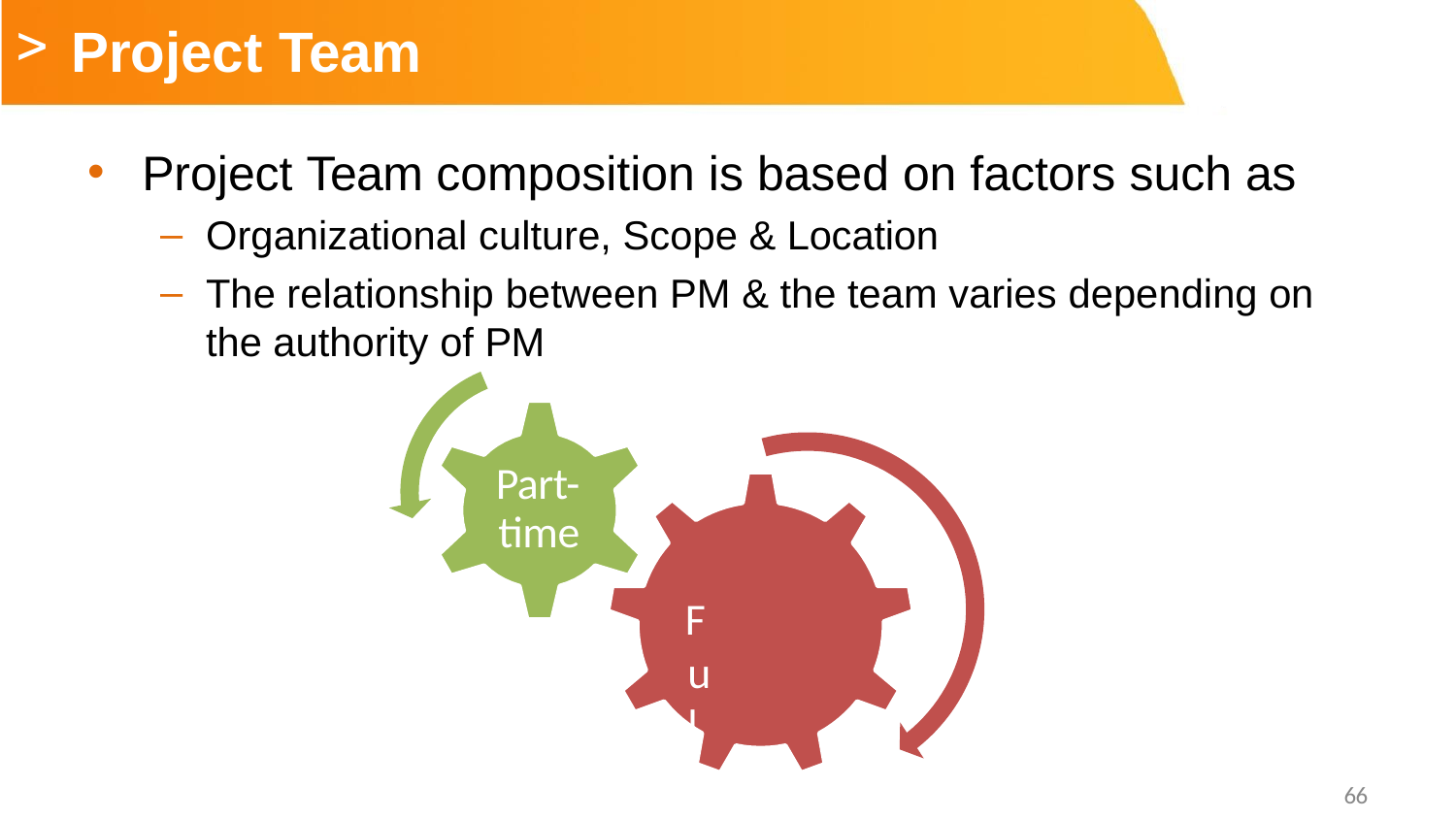

# Project Team
Project Team composition is based on factors such as
Organizational culture, Scope & Location
The relationship between PM & the team varies depending on
the authority of PM

Part- time
Fulltime
66